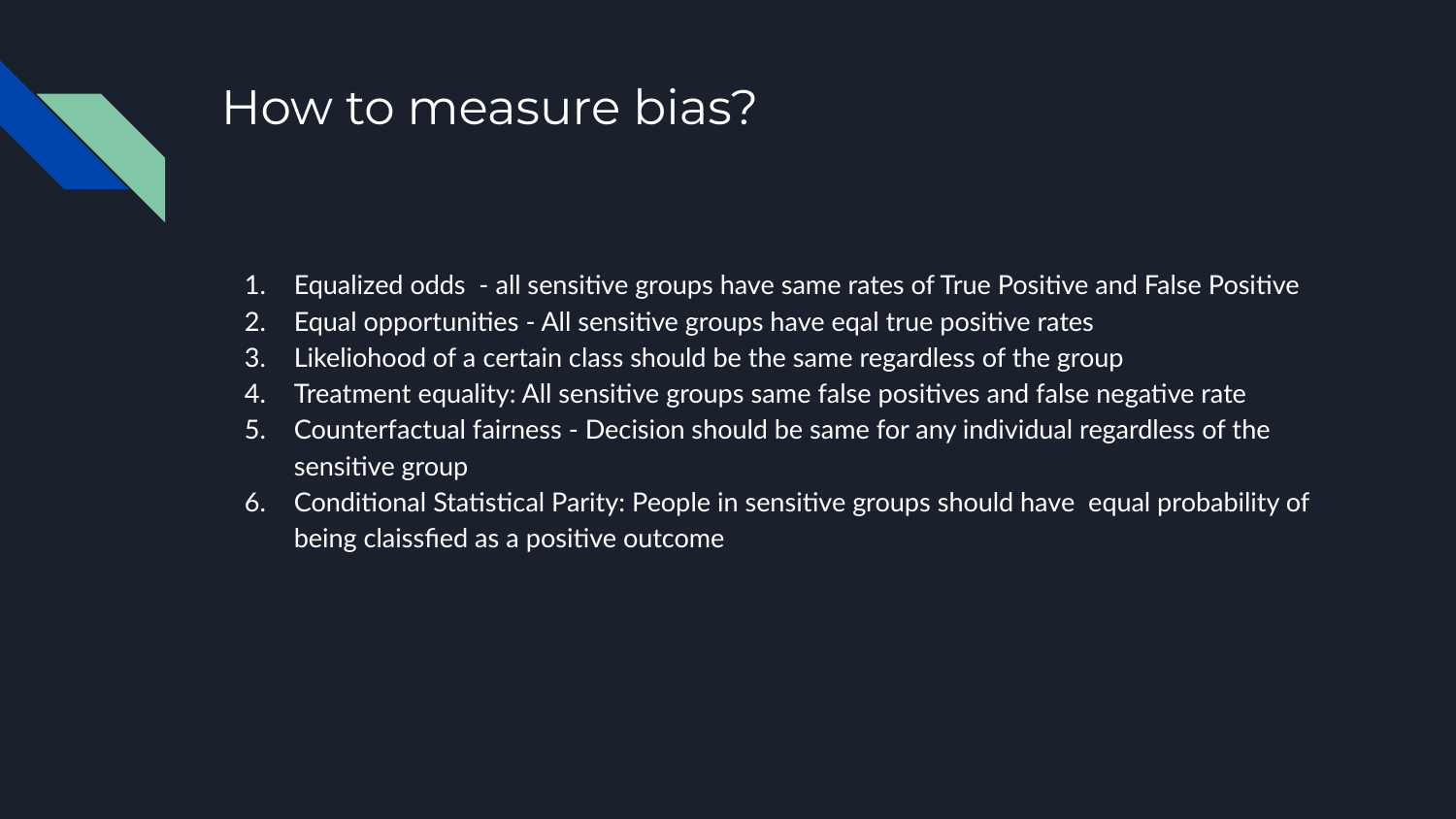

# How to measure bias?
Equalized odds  - all sensitive groups have same rates of True Positive and False Positive
Equal opportunities - All sensitive groups have eqal true positive rates
Likeliohood of a certain class should be the same regardless of the group
Treatment equality: All sensitive groups same false positives and false negative rate
Counterfactual fairness - Decision should be same for any individual regardless of the sensitive group
Conditional Statistical Parity: People in sensitive groups should have  equal probability of being claissfied as a positive outcome